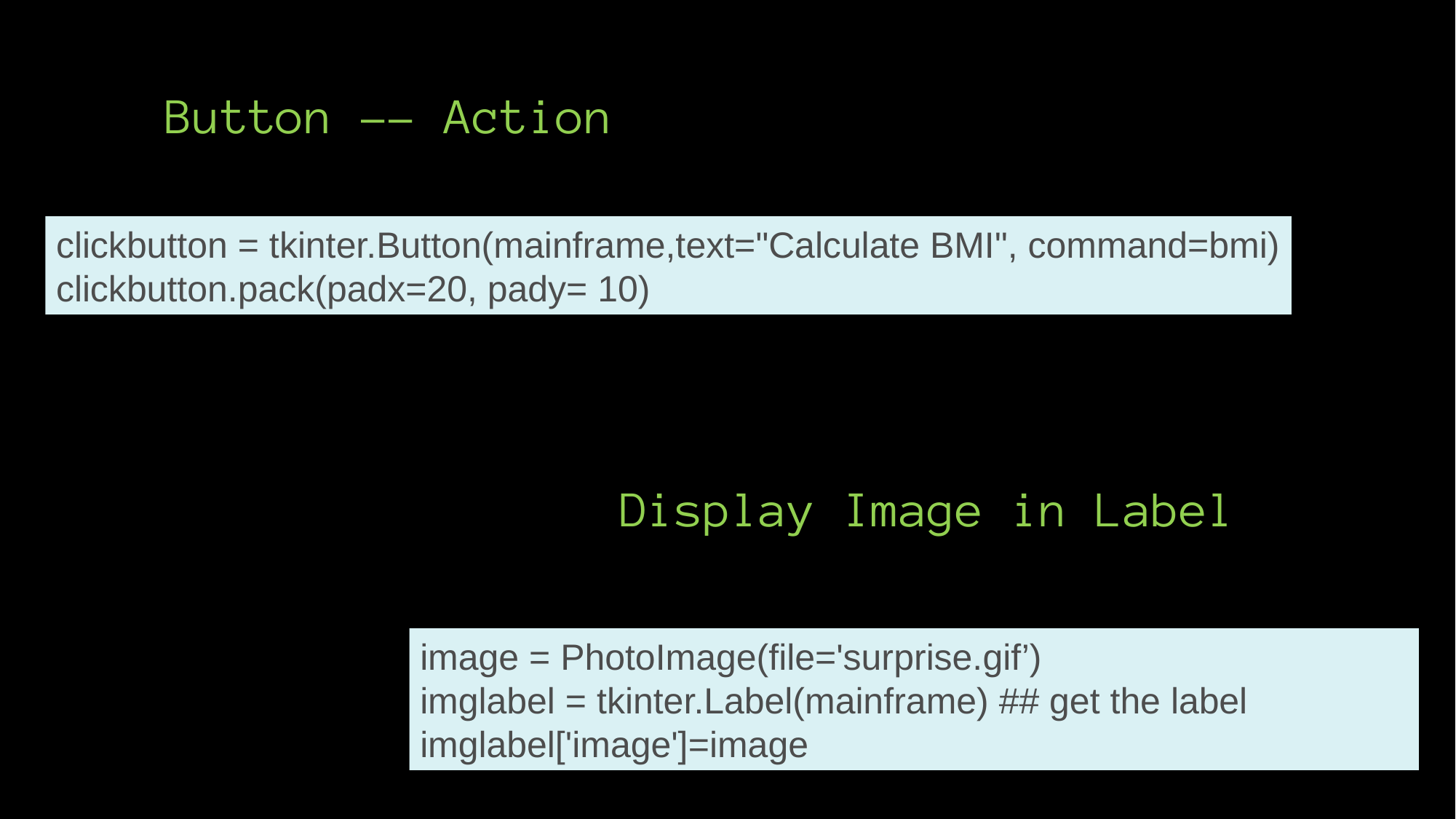

## Window and Title for the application ##
app = tkinter.Tk()
app.title("BMI Calculator")
# Button -- Action
clickbutton = tkinter.Button(mainframe,text="Calculate BMI", command=bmi)
clickbutton.pack(padx=20, pady= 10)
Display Image in Label
image = PhotoImage(file='surprise.gif’)
imglabel = tkinter.Label(mainframe) ## get the label
imglabel['image']=image